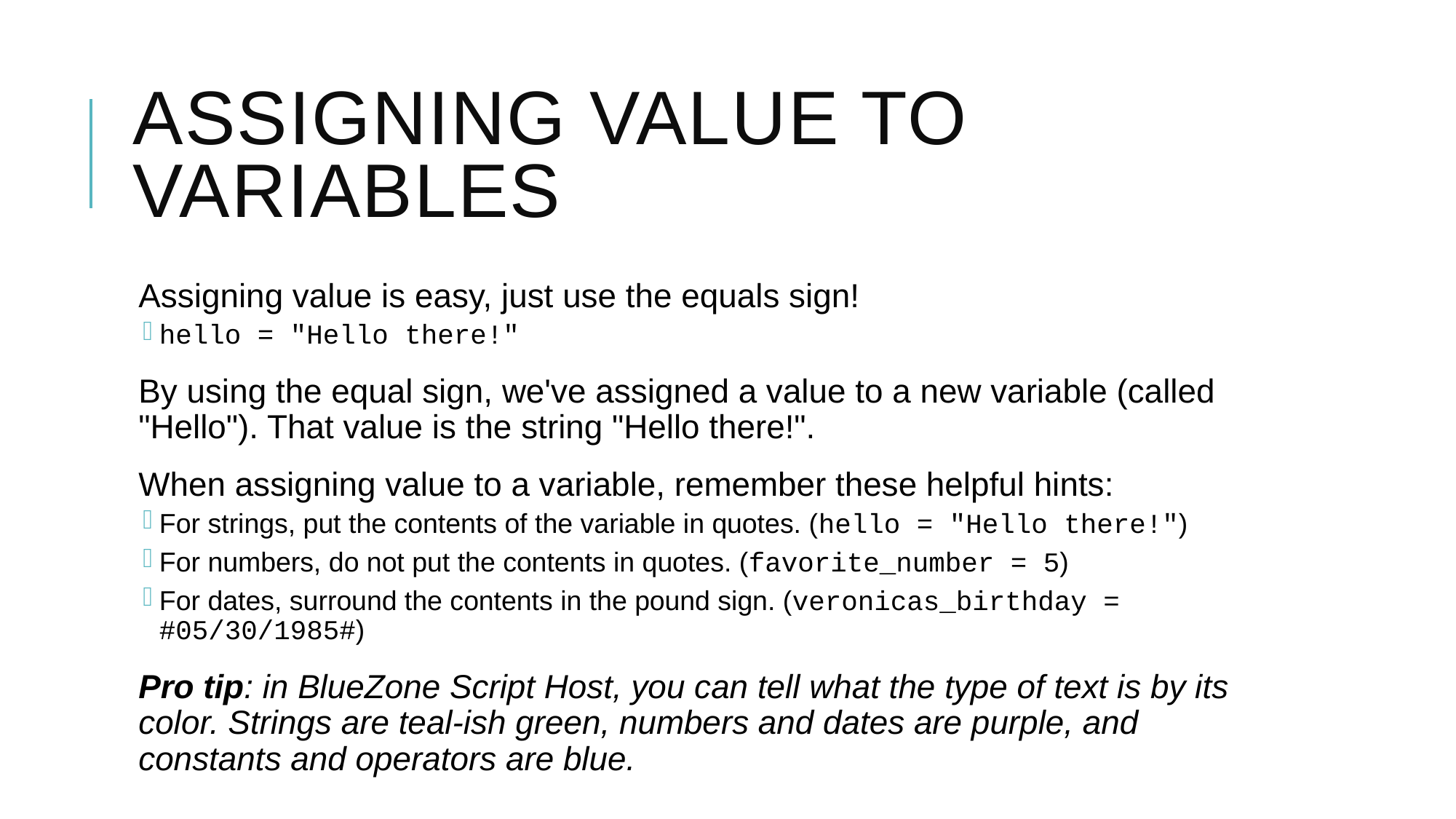

# Assigning value to variables
Assigning value is easy, just use the equals sign!
hello = "Hello there!"
By using the equal sign, we've assigned a value to a new variable (called "Hello"). That value is the string "Hello there!".
When assigning value to a variable, remember these helpful hints:
For strings, put the contents of the variable in quotes. (hello = "Hello there!")
For numbers, do not put the contents in quotes. (favorite_number = 5)
For dates, surround the contents in the pound sign. (veronicas_birthday = #05/30/1985#)
Pro tip: in BlueZone Script Host, you can tell what the type of text is by its color. Strings are teal-ish green, numbers and dates are purple, and constants and operators are blue.